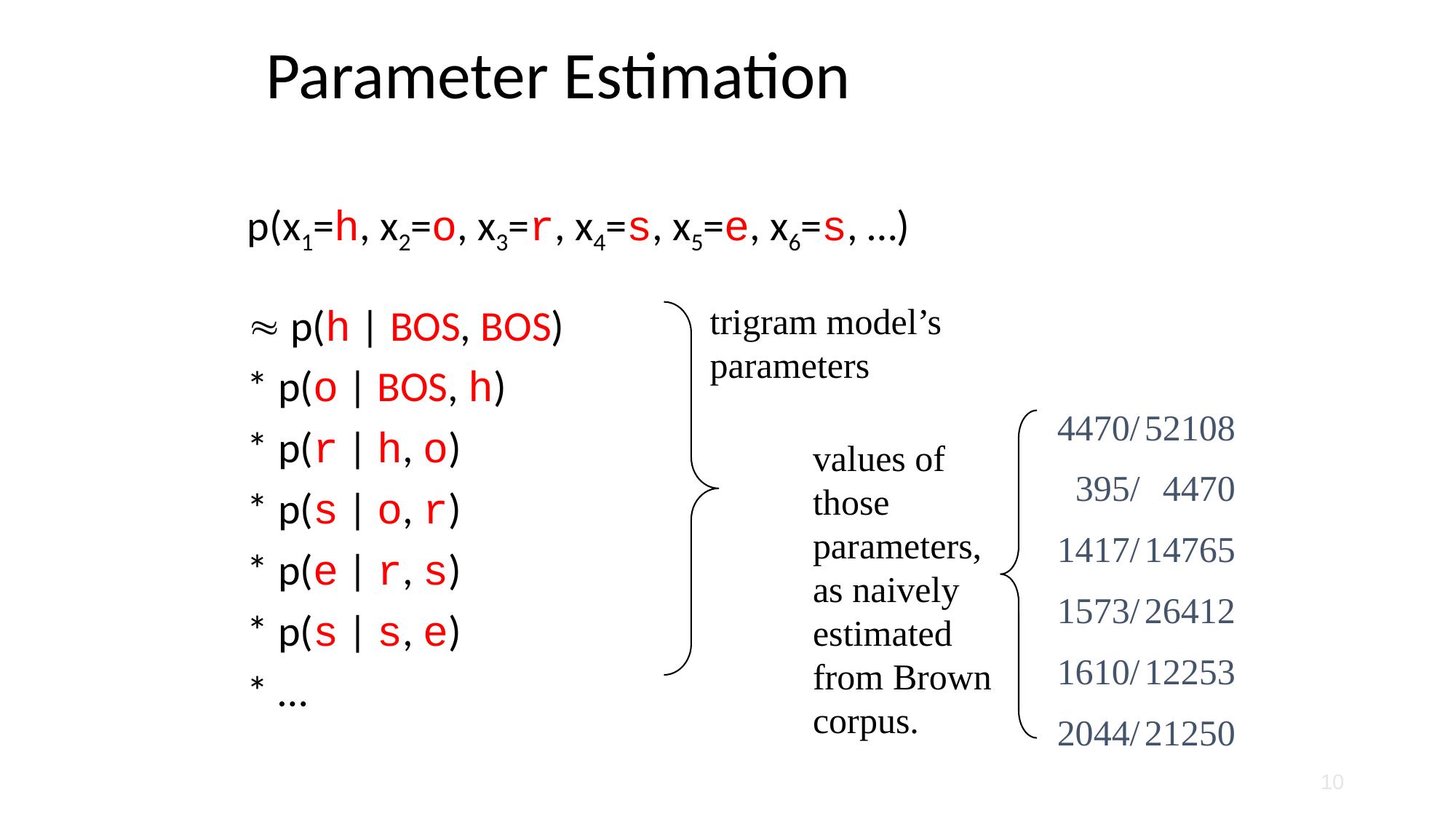

# Parameter Estimation
p(x1=h, x2=o, x3=r, x4=s, x5=e, x6=s, …)

≈ p(h | BOS, BOS)
* p(o | BOS, h)
* p(r | h, o)
* p(s | o, r)
* p(e | r, s)
* p(s | s, e)
* …
trigram model’s
parameters

	4470/	52108
	395/	4470
	1417/	14765
	1573/	26412
	1610/	12253
	2044/	21250

values of
those parameters, as naively estimated from Brown corpus.
10